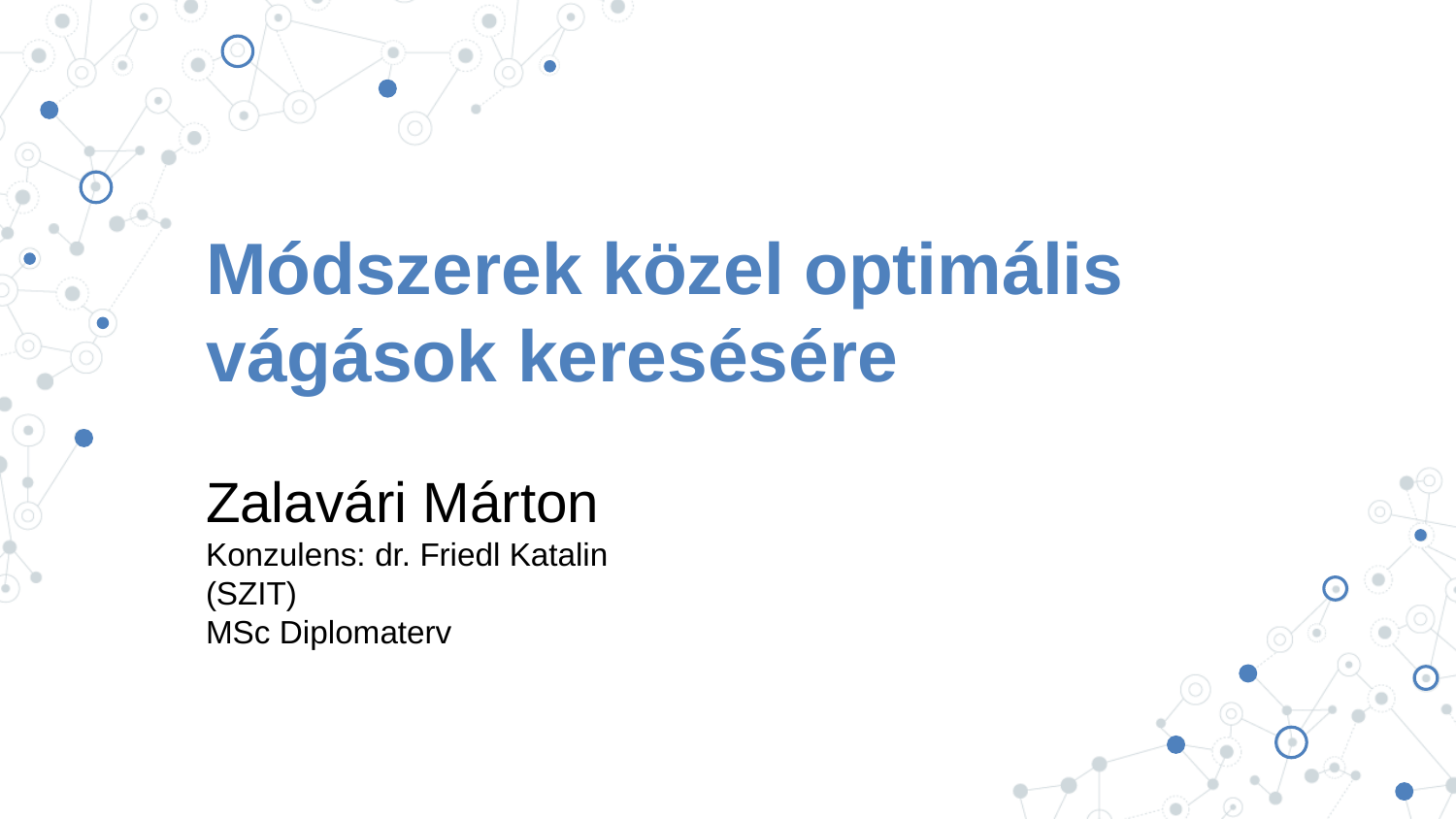

# Módszerek közel optimális vágások keresésére
Zalavári Márton
Konzulens: dr. Friedl Katalin (SZIT)
MSc Diplomaterv